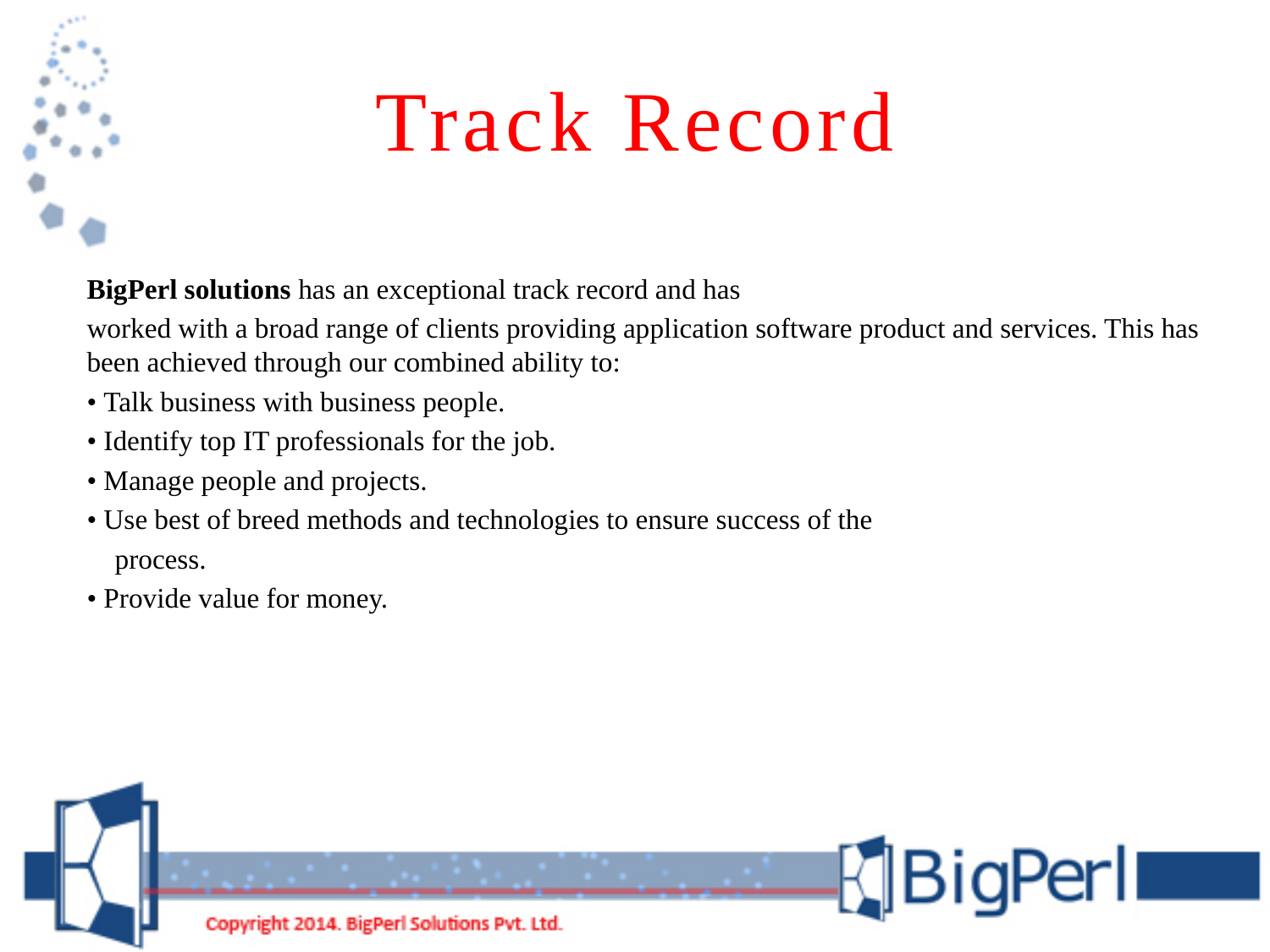

# Track Record
BigPerl solutions has an exceptional track record and has
worked with a broad range of clients providing application software product and services. This has been achieved through our combined ability to:
• Talk business with business people.
• Identify top IT professionals for the job.
• Manage people and projects.
• Use best of breed methods and technologies to ensure success of the
    process.
• Provide value for money.